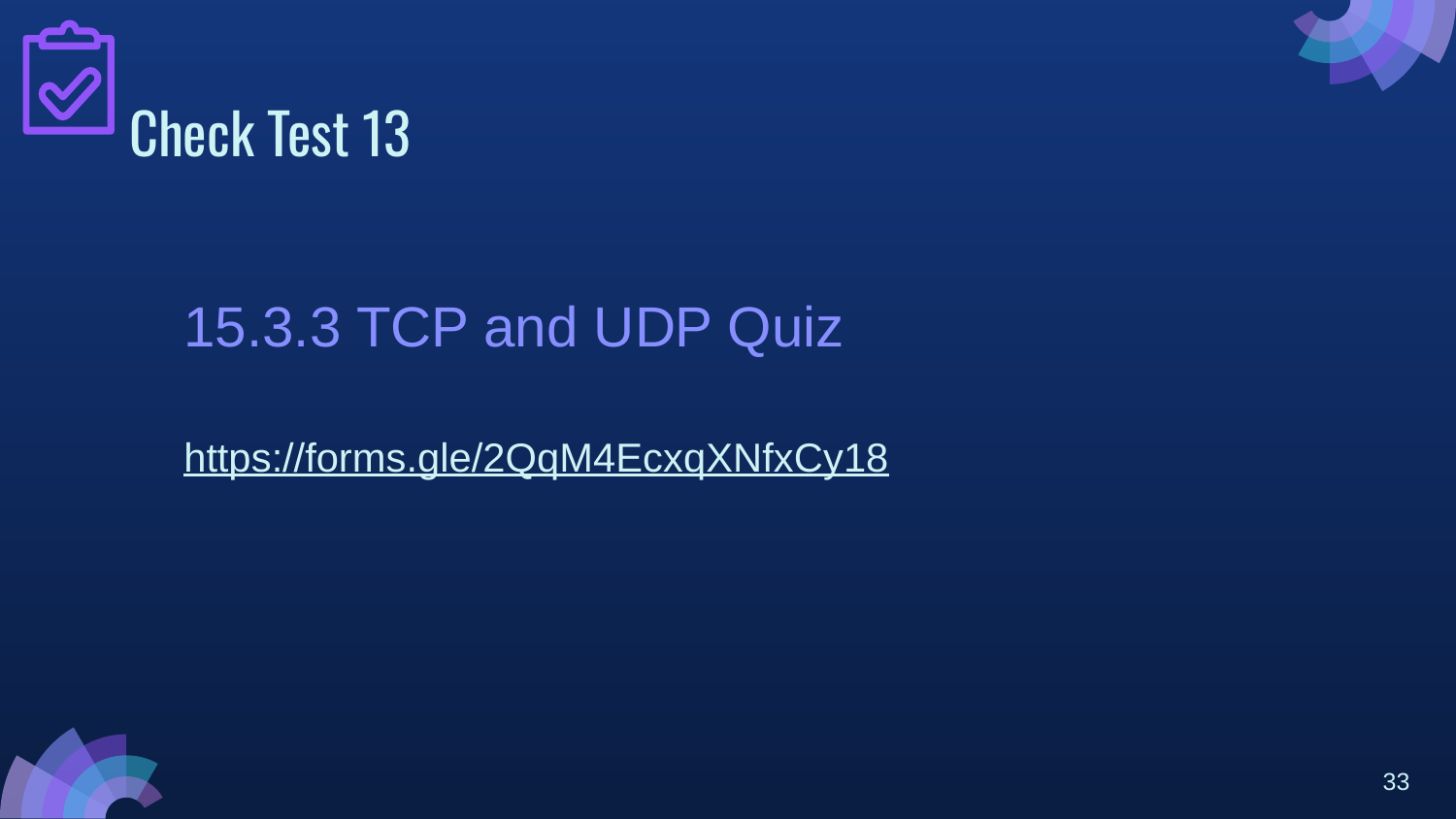

# Check Test 13
15.3.3 TCP and UDP Quiz

https://forms.gle/2QqM4EcxqXNfxCy18

33